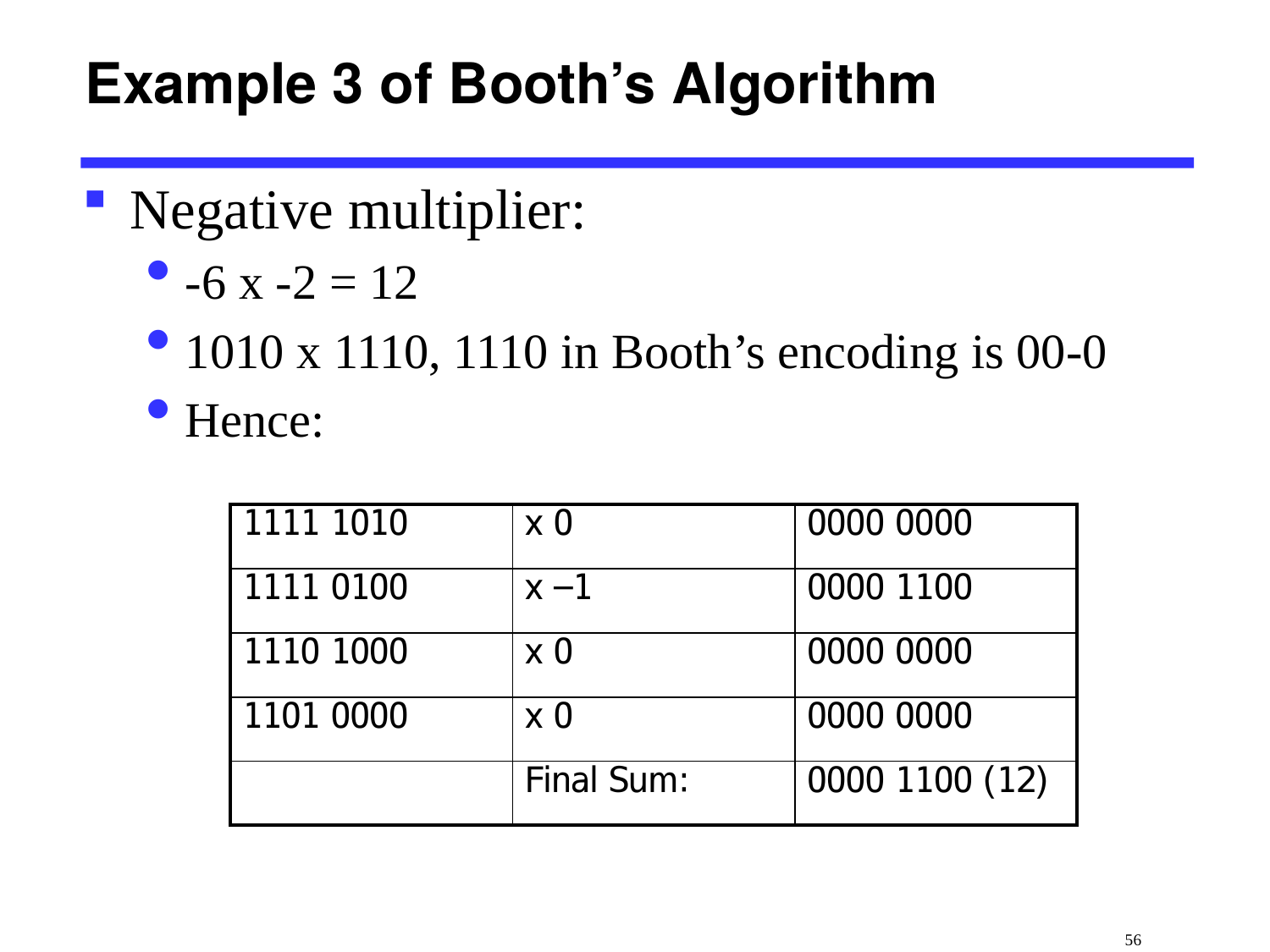

# Example 3 of Booth’s Algorithm
Negative multiplier:
-6 x -2 = 12
1010 x 1110, 1110 in Booth’s encoding is 00-0
Hence:

| 1111 1010 | x 0 | 0000 0000 |
| --- | --- | --- |
| 1111 0100 | x –1 | 0000 1100 |
| 1110 1000 | x 0 | 0000 0000 |
| 1101 0000 | x 0 | 0000 0000 |
|  | Final Sum: | 0000 1100 (12) |
                           56